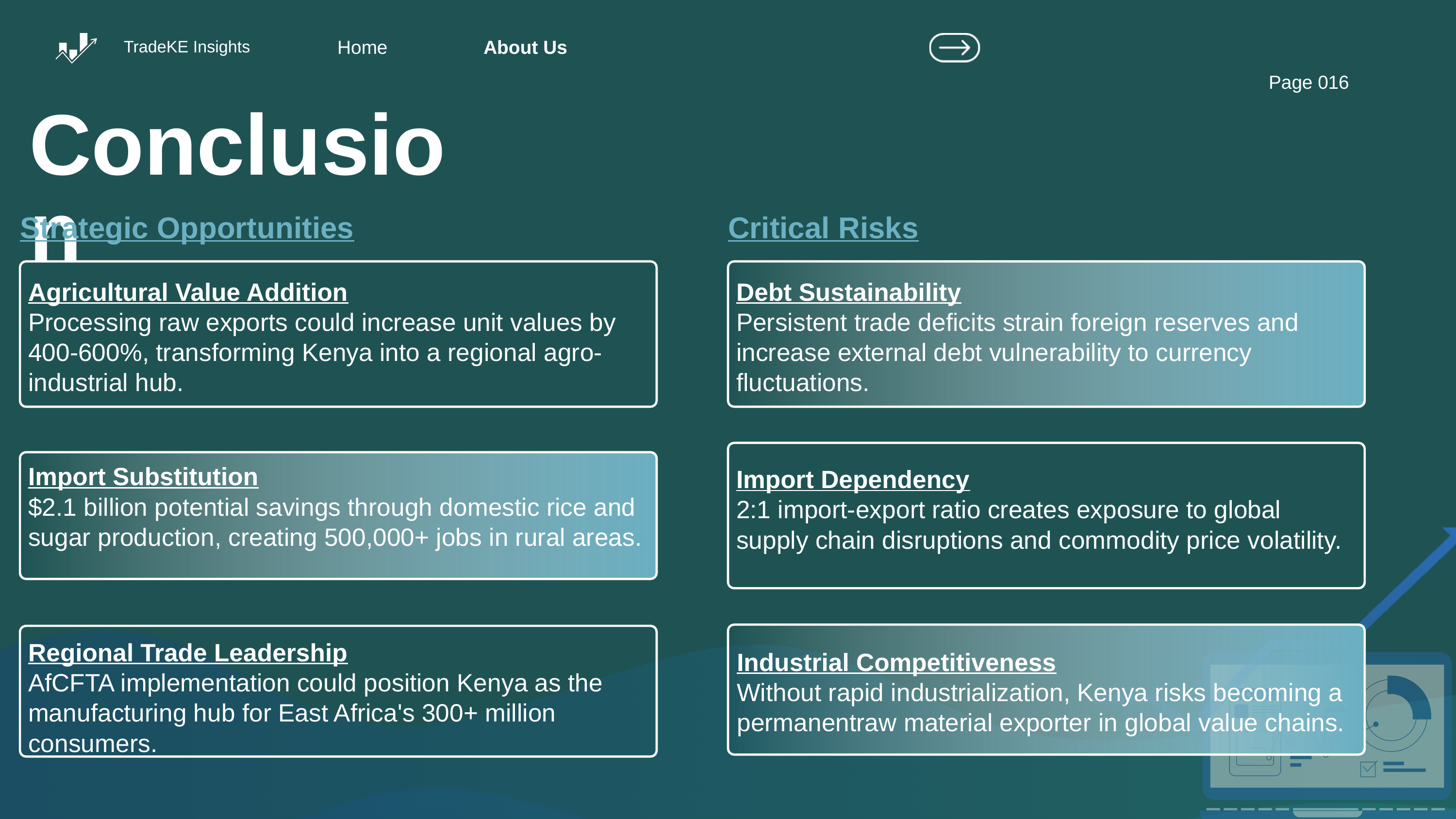

Home
About Us
TradeKE Insights
Page 016
Conclusion
Strategic Opportunities
Critical Risks

Agricultural Value Addition
Processing raw exports could increase unit values by 400-600%, transforming Kenya into a regional agro-industrial hub.

Debt Sustainability
Persistent trade deficits strain foreign reserves and increase external debt vulnerability to currency fluctuations.

Import Dependency
2:1 import-export ratio creates exposure to global supply chain disruptions and commodity price volatility.

Import Substitution
$2.1 billion potential savings through domestic rice and sugar production, creating 500,000+ jobs in rural areas.

Industrial Competitiveness
Without rapid industrialization, Kenya risks becoming a permanentraw material exporter in global value chains.

Regional Trade Leadership
AfCFTA implementation could position Kenya as the manufacturing hub for East Africa's 300+ million consumers.